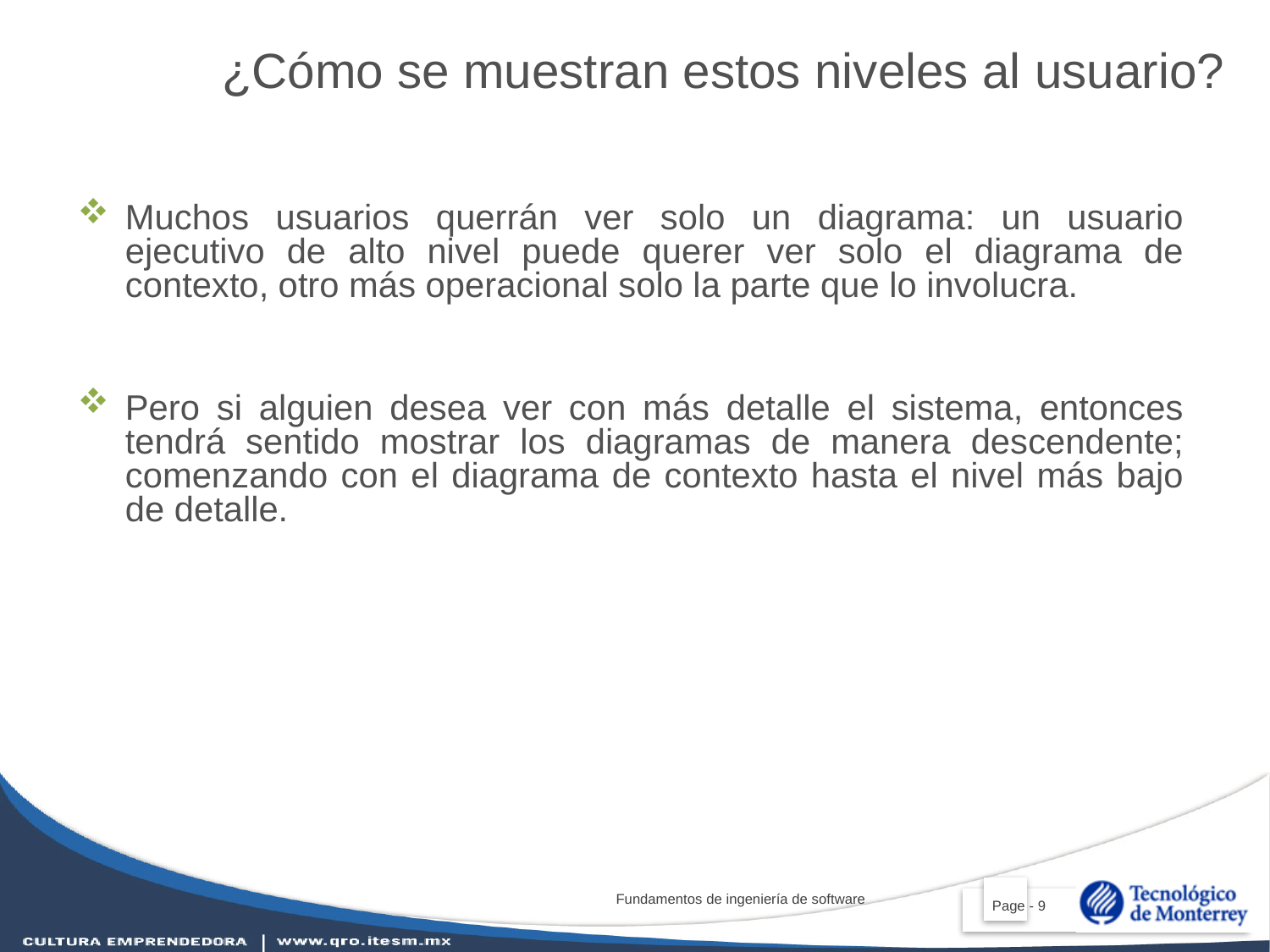

¿Cómo se muestran estos niveles al usuario?
Muchos usuarios querrán ver solo un diagrama: un usuario ejecutivo de alto nivel puede querer ver solo el diagrama de contexto, otro más operacional solo la parte que lo involucra.

Pero si alguien desea ver con más detalle el sistema, entonces tendrá sentido mostrar los diagramas de manera descendente; comenzando con el diagrama de contexto hasta el nivel más bajo de detalle.